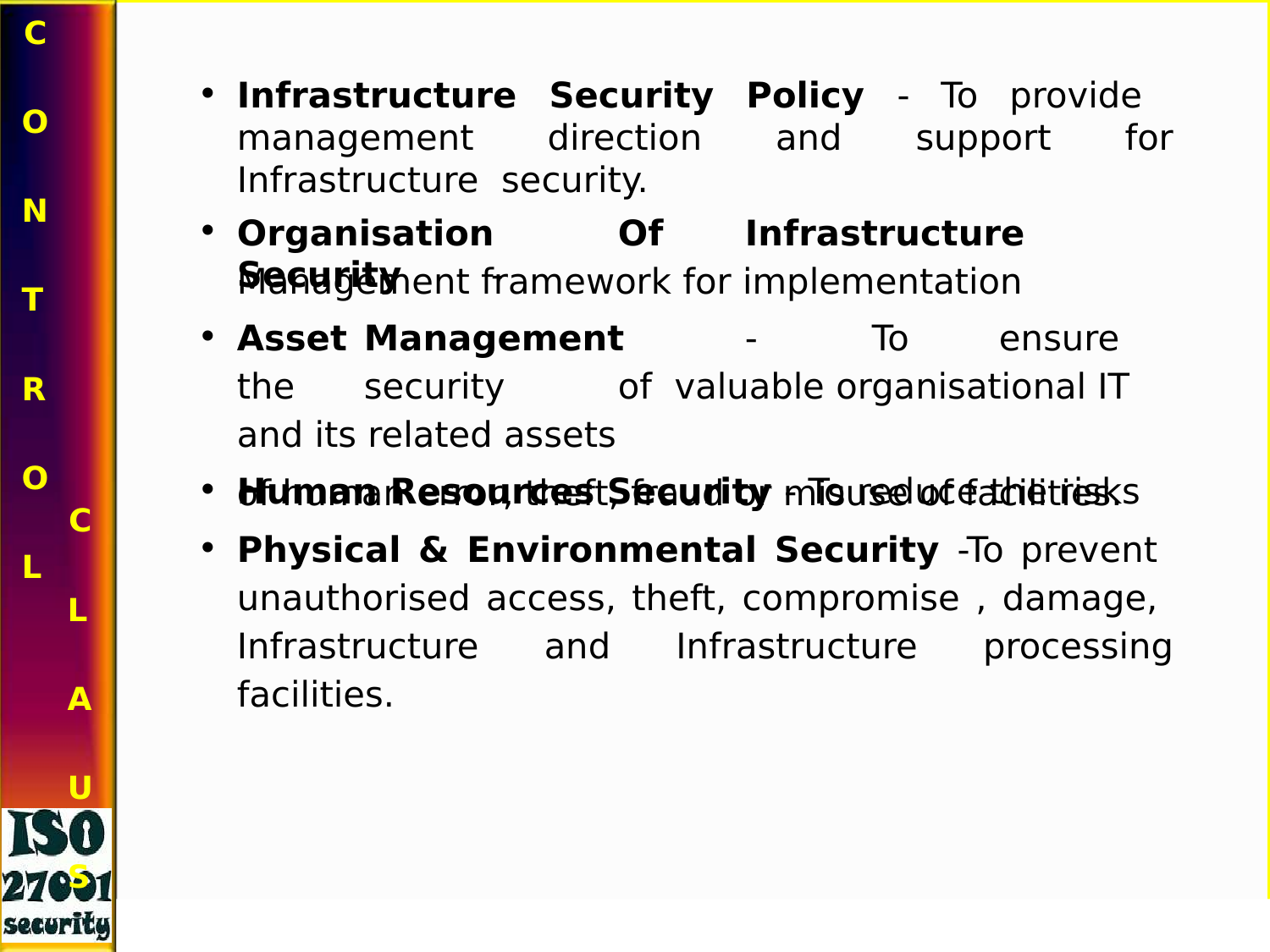

C  O  N  T  R  O  L
Infrastructure Security Policy - To provide  management direction and support for Infrastructure  security.
Organisation	Of	Infrastructure	Security	-
Management framework for implementation
Asset	Management	-	To	ensure	the	security	of  valuable organisational IT and its related assets
Human Resources Security - To reduce the risks
of human error, theft, fraud or misuse of facilities.
Physical & Environmental Security -To prevent  unauthorised access, theft, compromise , damage,  Infrastructure and Infrastructure processing facilities.
C  L  A  U  S  E  S